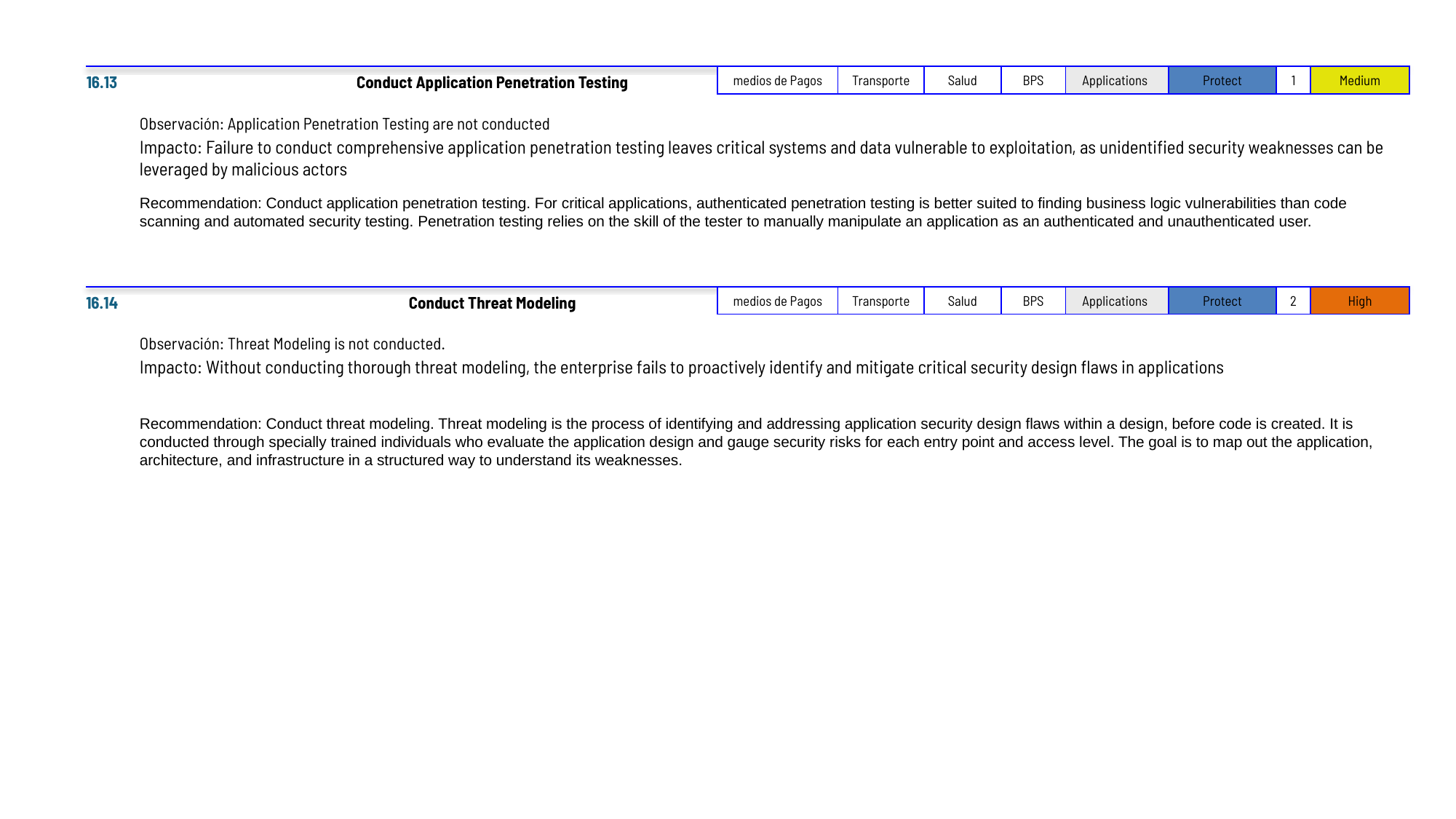

16.13
Conduct Application Penetration Testing
| medios de Pagos | Transporte | Salud | BPS |
| --- | --- | --- | --- |
| Applications | Protect | 1 | Medium |
| --- | --- | --- | --- |
Observación: Application Penetration Testing are not conducted
Impacto: Failure to conduct comprehensive application penetration testing leaves critical systems and data vulnerable to exploitation, as unidentified security weaknesses can be leveraged by malicious actors
Recommendation: Conduct application penetration testing. For critical applications, authenticated penetration testing is better suited to finding business logic vulnerabilities than code scanning and automated security testing. Penetration testing relies on the skill of the tester to manually manipulate an application as an authenticated and unauthenticated user.
16.14
Conduct Threat Modeling
| medios de Pagos | Transporte | Salud | BPS |
| --- | --- | --- | --- |
| Applications | Protect | 2 | High |
| --- | --- | --- | --- |
Observación: Threat Modeling is not conducted.
Impacto: Without conducting thorough threat modeling, the enterprise fails to proactively identify and mitigate critical security design flaws in applications
Recommendation: Conduct threat modeling. Threat modeling is the process of identifying and addressing application security design flaws within a design, before code is created. It is conducted through specially trained individuals who evaluate the application design and gauge security risks for each entry point and access level. The goal is to map out the application, architecture, and infrastructure in a structured way to understand its weaknesses.